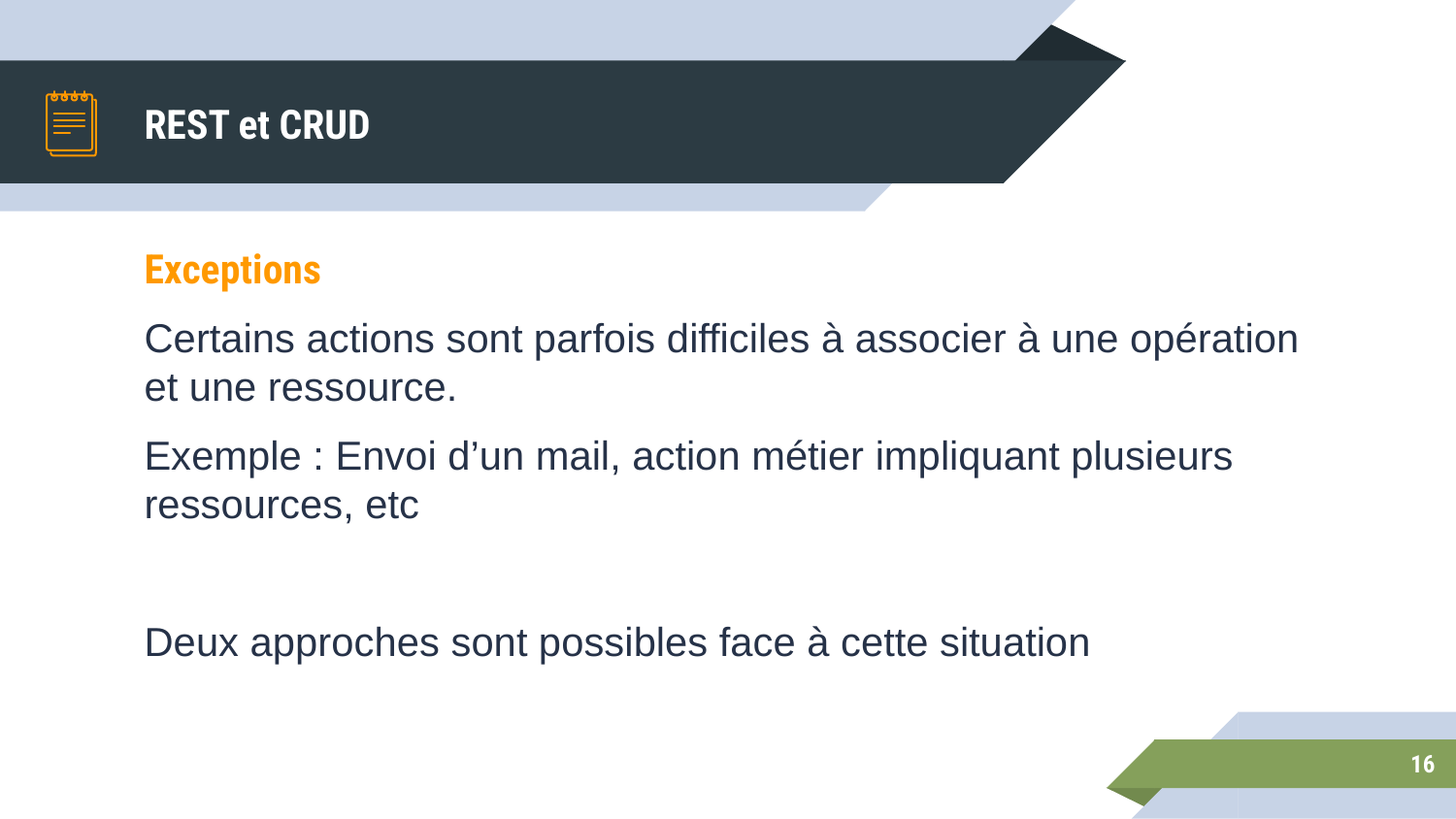

# REST et CRUD

Exceptions
Certains actions sont parfois difficiles à associer à une opération et une ressource.
Exemple : Envoi d’un mail, action métier impliquant plusieurs ressources, etc

Deux approches sont possibles face à cette situation
16